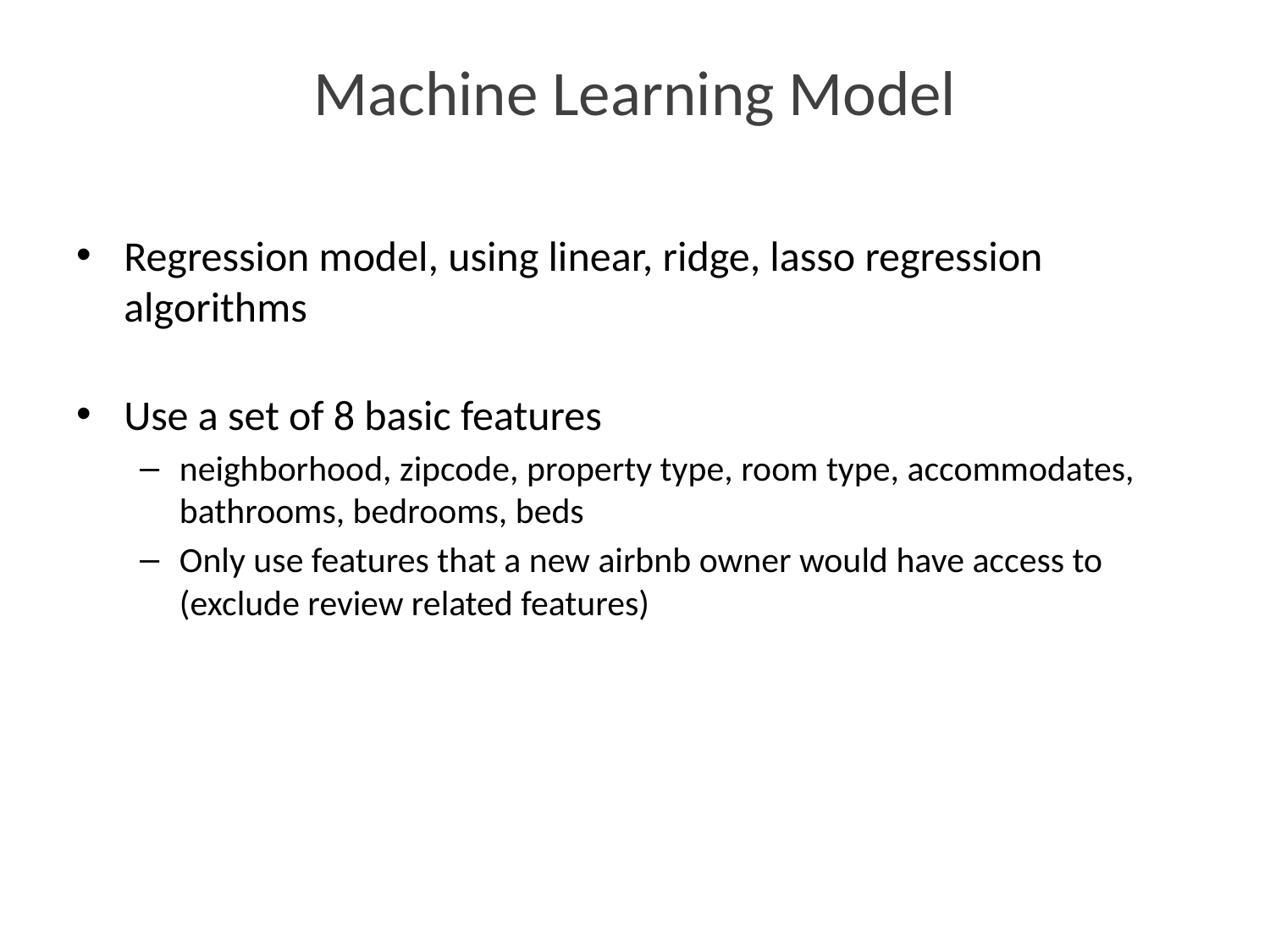

# Machine Learning Model
Regression model, using linear, ridge, lasso regression algorithms

Use a set of 8 basic features
neighborhood, zipcode, property type, room type, accommodates, bathrooms, bedrooms, beds
Only use features that a new airbnb owner would have access to (exclude review related features)